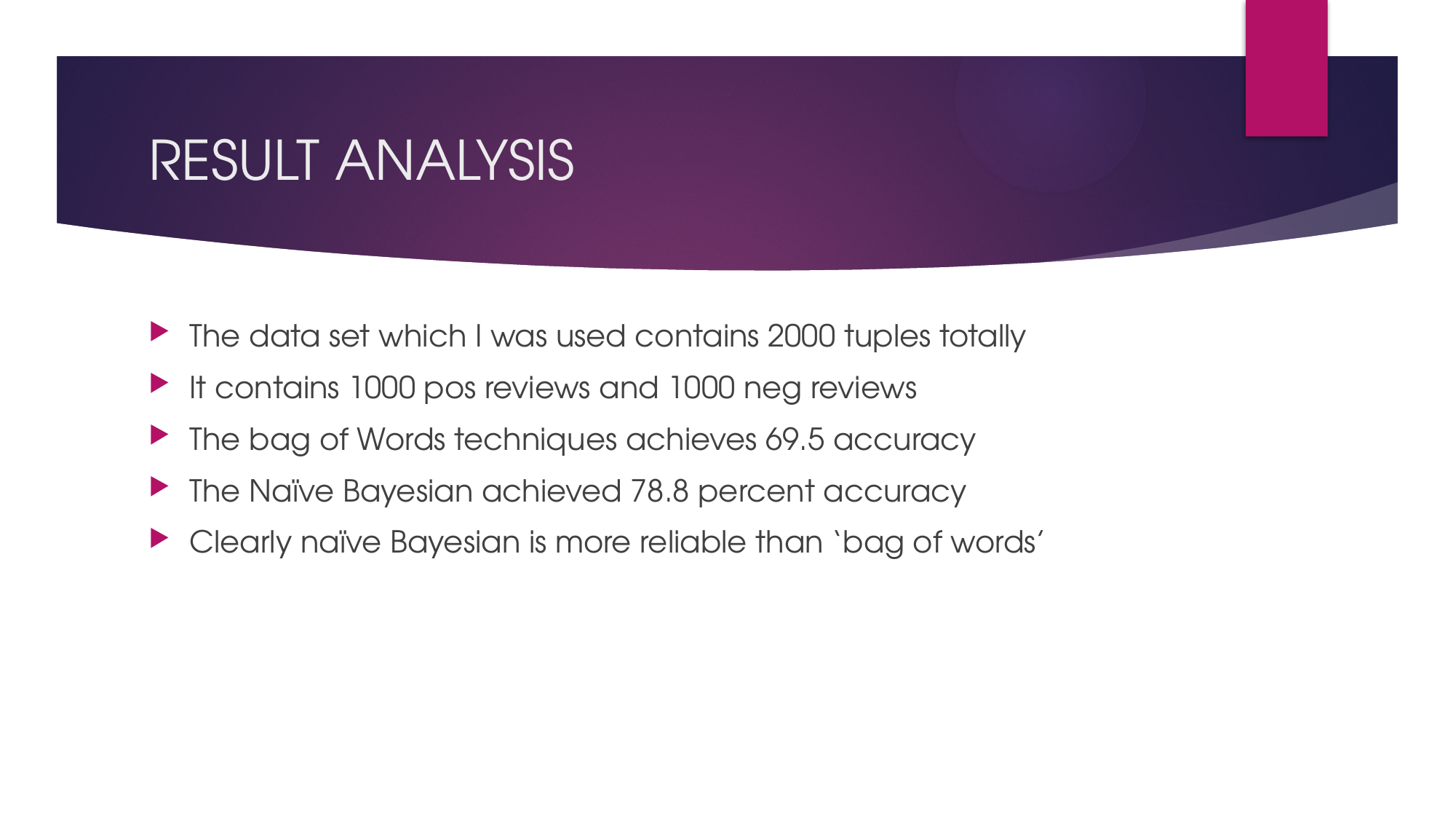

# RESULT ANALYSIS
The data set which I was used contains 2000 tuples totally
It contains 1000 pos reviews and 1000 neg reviews
The bag of Words techniques achieves 69.5 accuracy
The Naïve Bayesian achieved 78.8 percent accuracy
Clearly naïve Bayesian is more reliable than ‘bag of words’